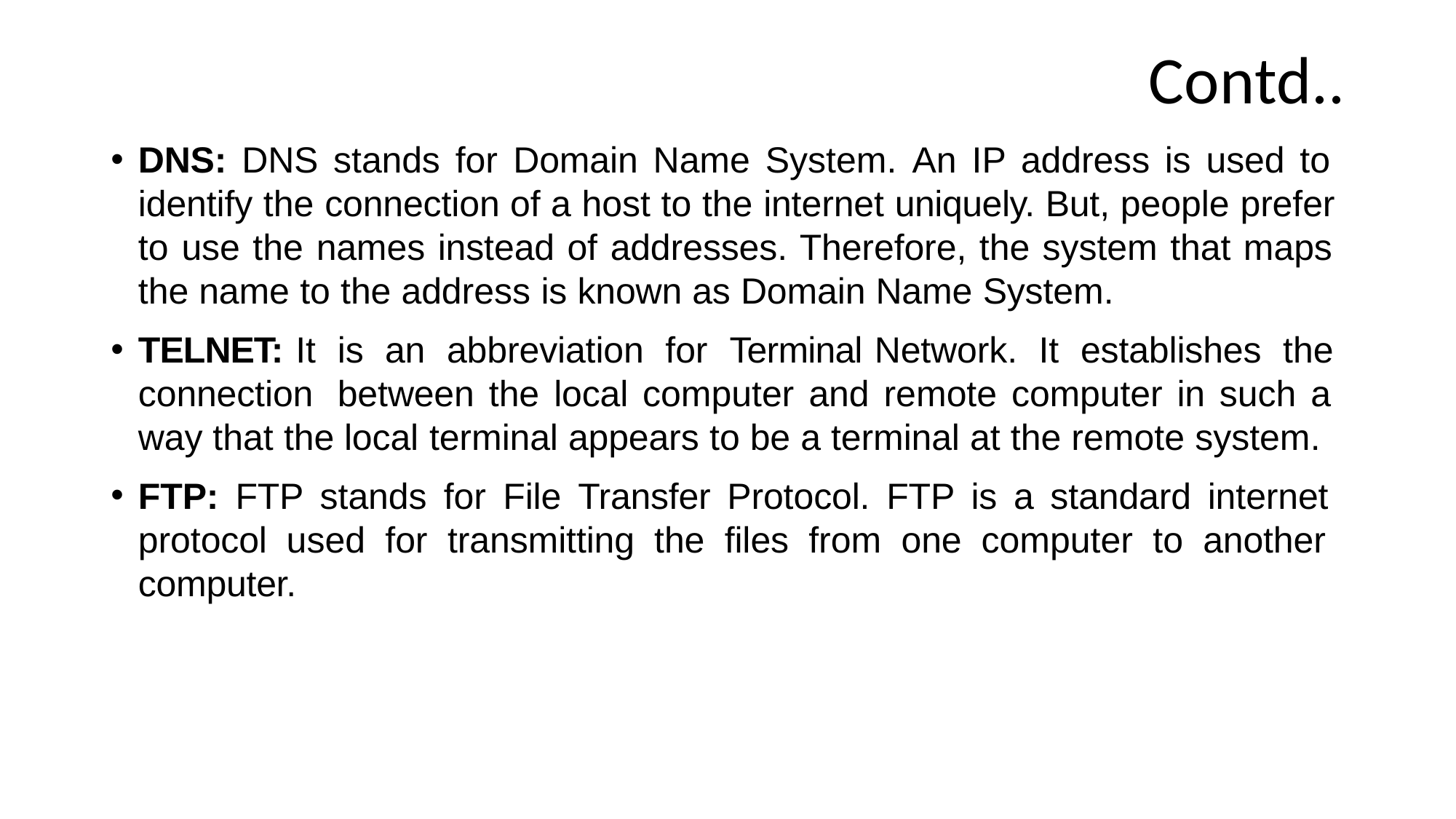

# Contd..
DNS: DNS stands for Domain Name System. An IP address is used to  identify the connection of a host to the internet uniquely. But, people prefer  to use the names instead of addresses. Therefore, the system that maps  the name to the address is known as Domain Name System.
TELNET: It is an abbreviation for Terminal Network. It establishes the  connection between the local computer and remote computer in such a  way that the local terminal appears to be a terminal at the remote system.
FTP: FTP stands for File Transfer Protocol. FTP is a standard internet  protocol used for transmitting the files from one computer to another  computer.